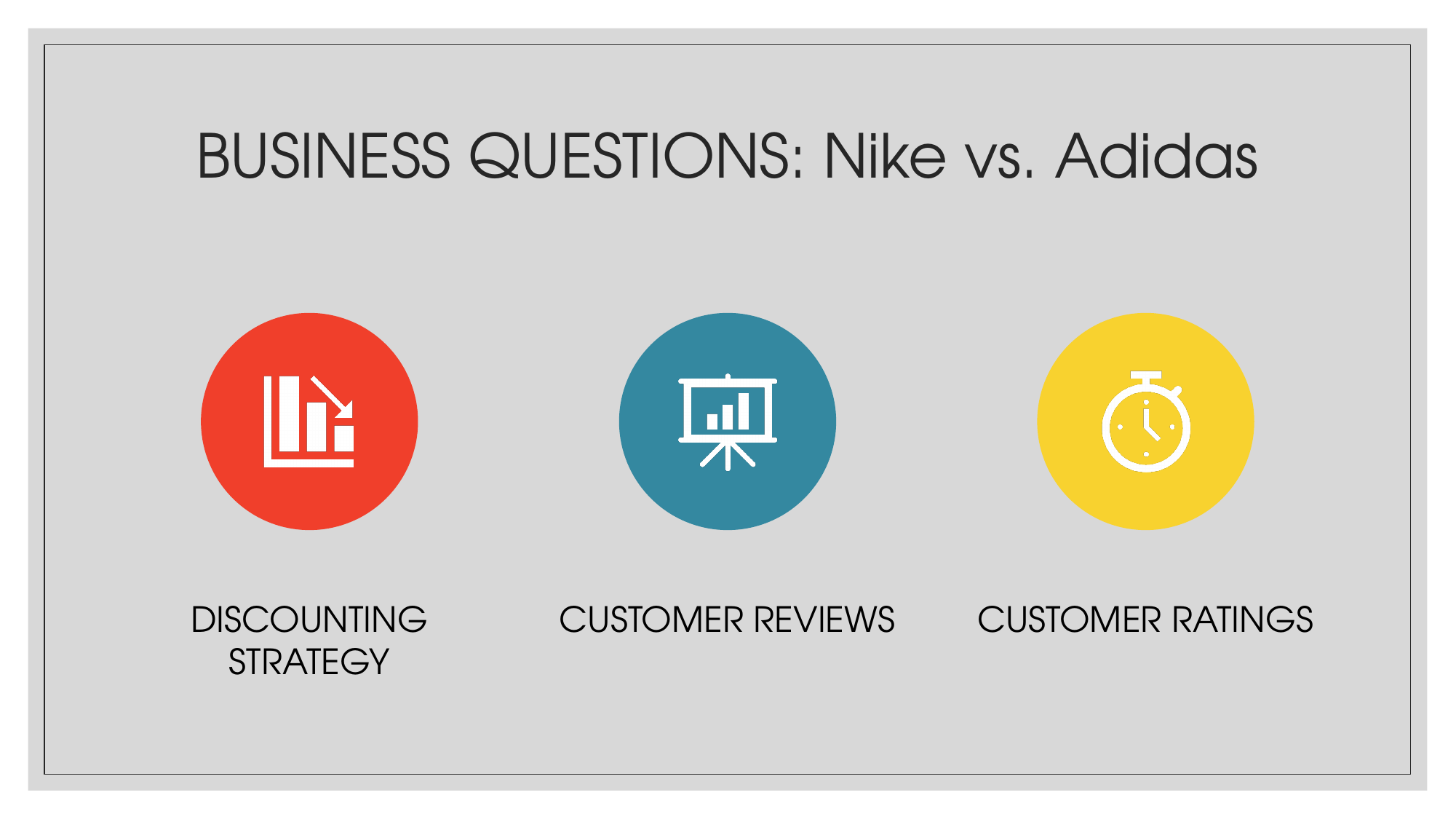

# BUSINESS QUESTIONS: Nike vs. Adidas
Discounting strategy
Customer reviews
Customer ratings